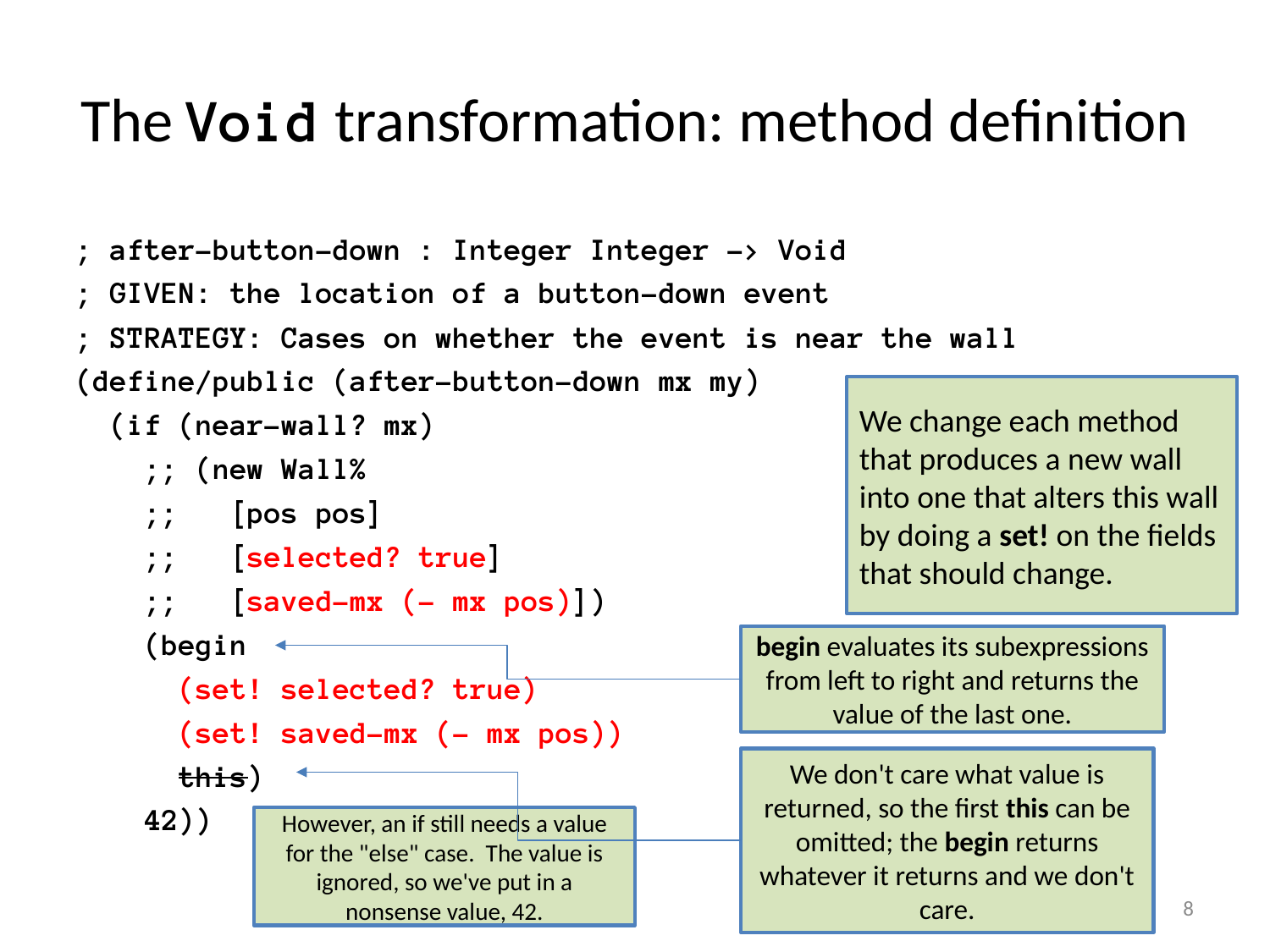

# The Void transformation: method definition
; after-button-down : Integer Integer -> Void
; GIVEN: the location of a button-down event
; STRATEGY: Cases on whether the event is near the wall
(define/public (after-button-down mx my)
  (if (near-wall? mx)
    ;; (new Wall%
    ;;   [pos pos]
    ;;   [selected? true]
    ;;   [saved-mx (- mx pos)])
    (begin
      (set! selected? true)
      (set! saved-mx (- mx pos))
      this)
    42))

We change each method that produces a new wall into one that alters this wall by doing a set! on the fields that should change.
begin evaluates its subexpressions from left to right and returns the value of the last one.
We don't care what value is returned, so the first this can be omitted; the begin returns whatever it returns and we don't care.
However, an if still needs a value for the "else" case.  The value is ignored, so we've put in a nonsense value, 42.
8